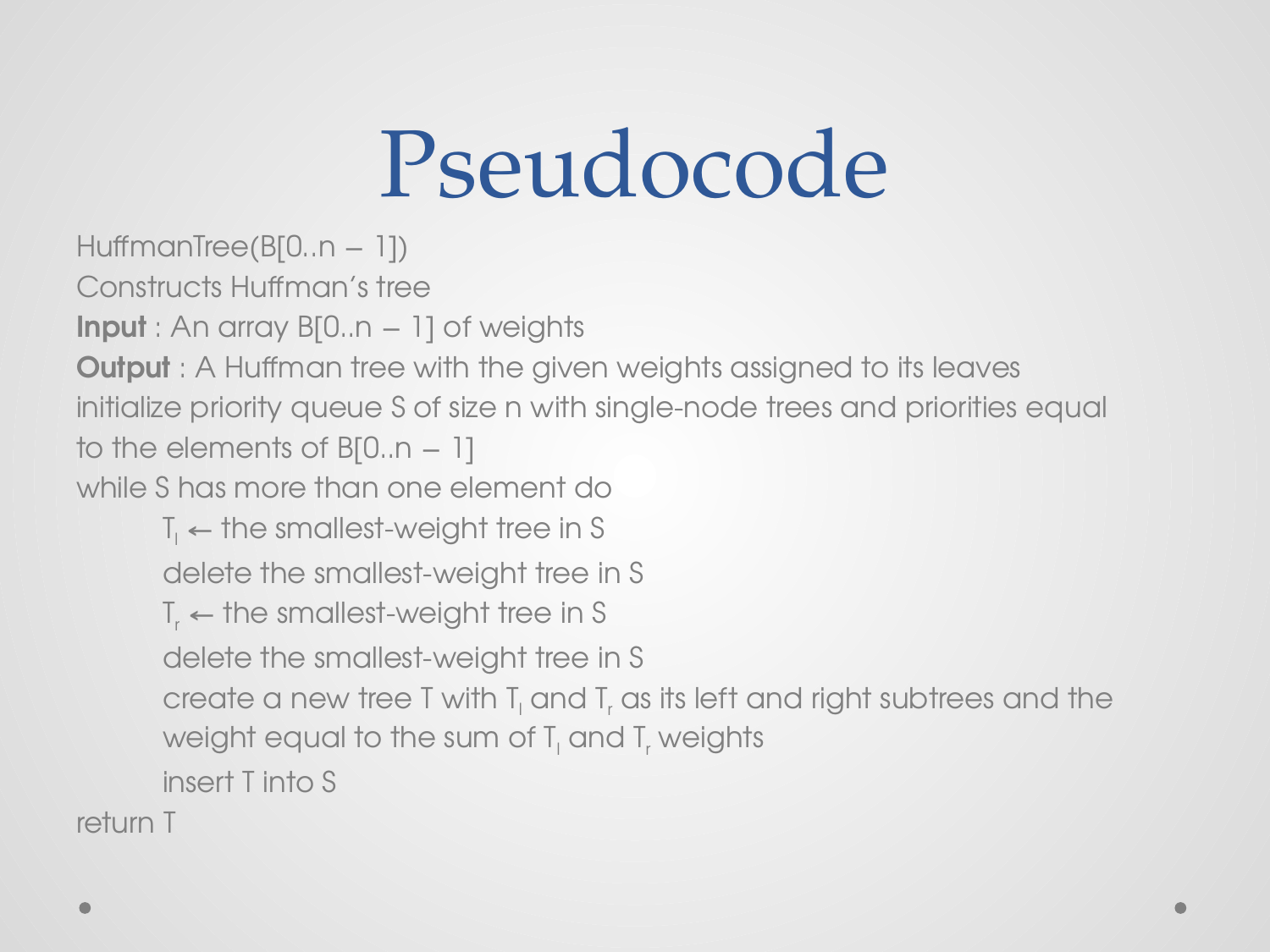

# Pseudocode
HuffmanTree(B[0..n − 1])
Constructs Huffman’s tree
Input : An array B[0..n − 1] of weights
Output : A Huffman tree with the given weights assigned to its leaves
initialize priority queue S of size n with single-node trees and priorities equal
to the elements of B[0..n − 1]
while S has more than one element do
	Tl ← the smallest-weight tree in S
	delete the smallest-weight tree in S
	Tr ← the smallest-weight tree in S
	delete the smallest-weight tree in S
	create a new tree T with Tl and Tr as its left and right subtrees and the 		weight equal to the sum of Tl and Tr weights
	insert T into S
return T